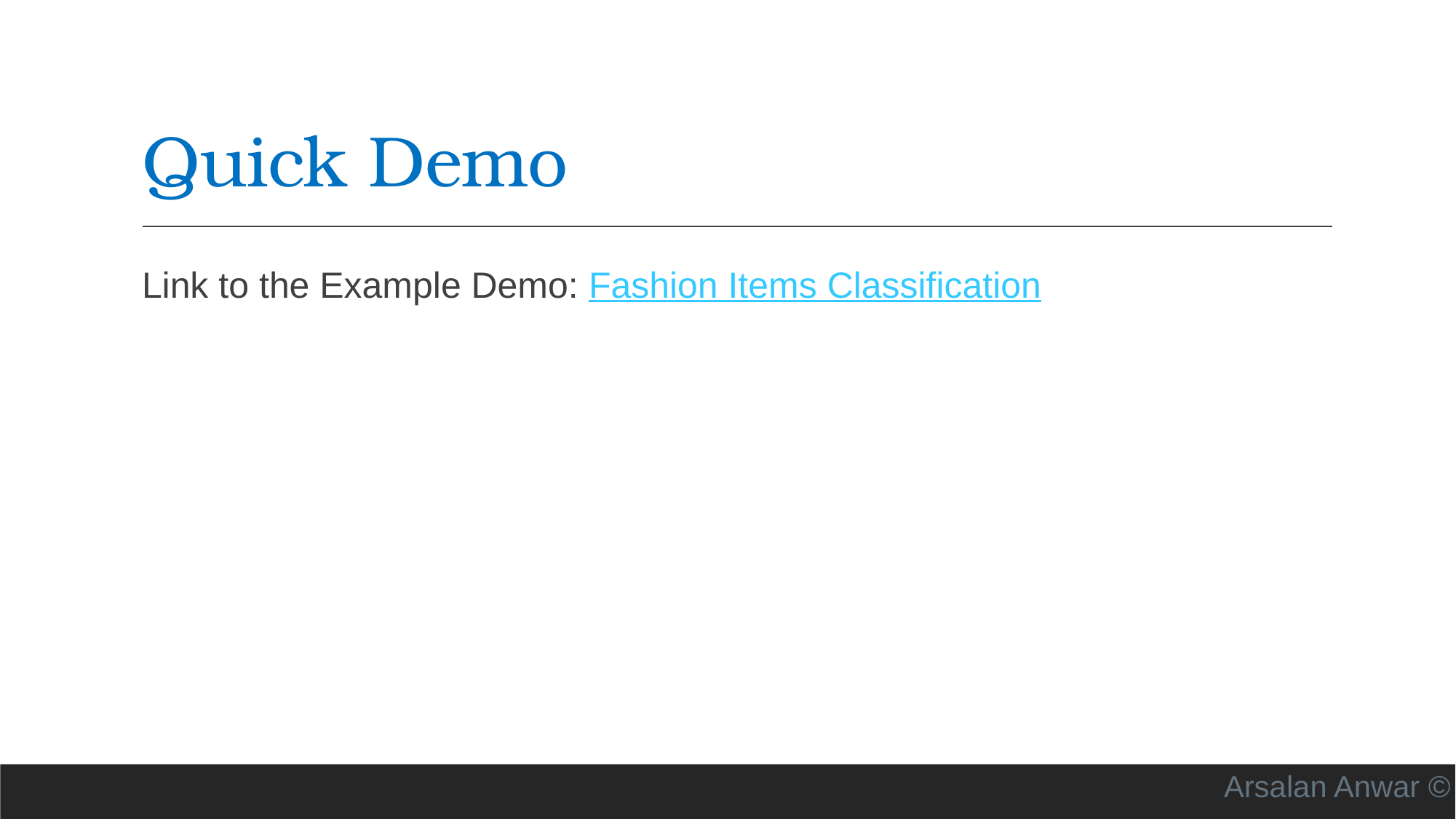

# Quick Demo
Link to the Example Demo: Fashion Items Classification
Arsalan Anwar ©